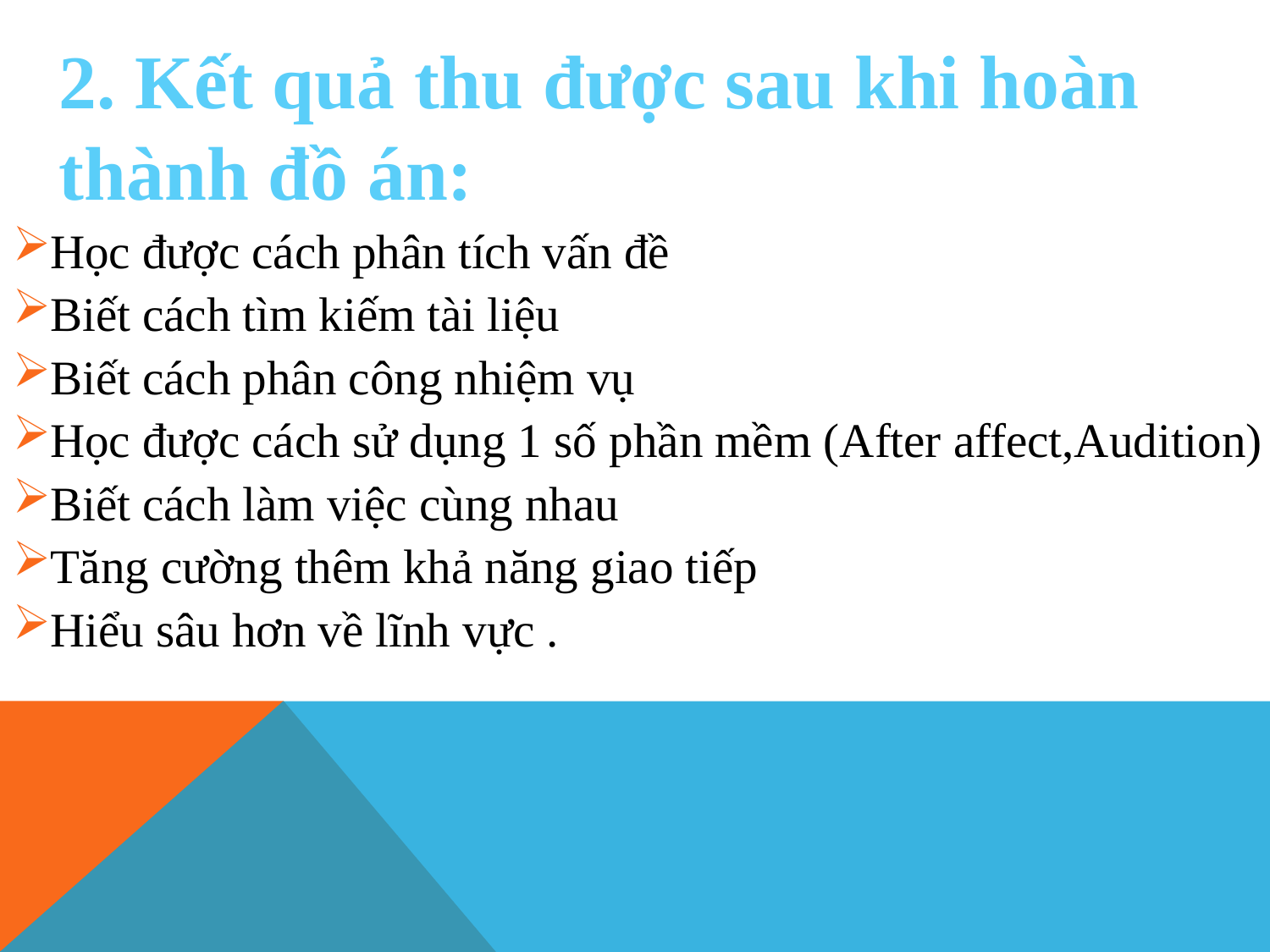

2. Kết quả thu được sau khi hoàn thành đồ án:
Học được cách phân tích vấn đề
Biết cách tìm kiếm tài liệu
Biết cách phân công nhiệm vụ
Học được cách sử dụng 1 số phần mềm (After affect,Audition)
Biết cách làm việc cùng nhau
Tăng cường thêm khả năng giao tiếp
Hiểu sâu hơn về lĩnh vực .